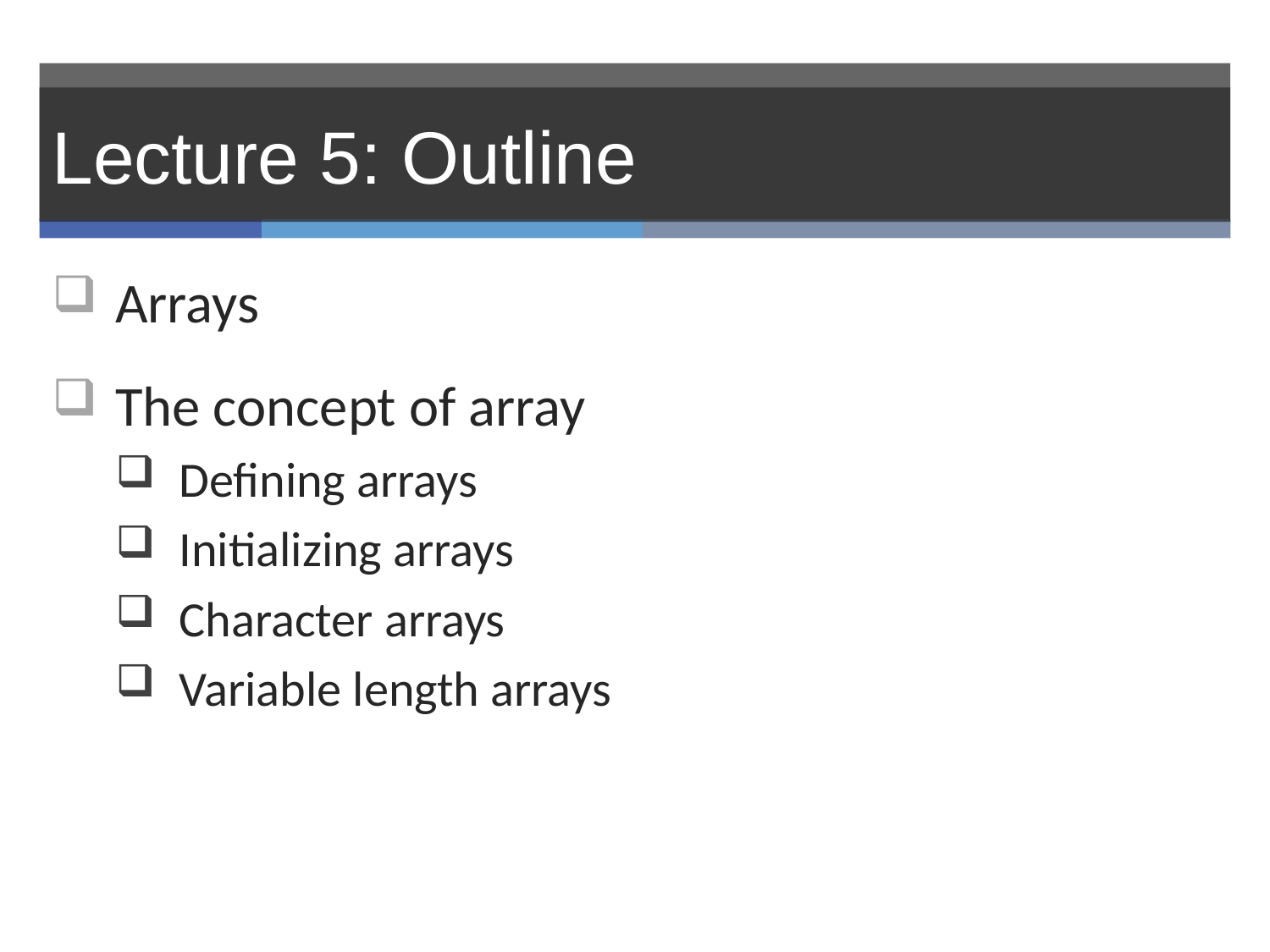

# Lecture 5: Outline
Arrays
The concept of array
Defining arrays
Initializing arrays
Character arrays
Variable length arrays